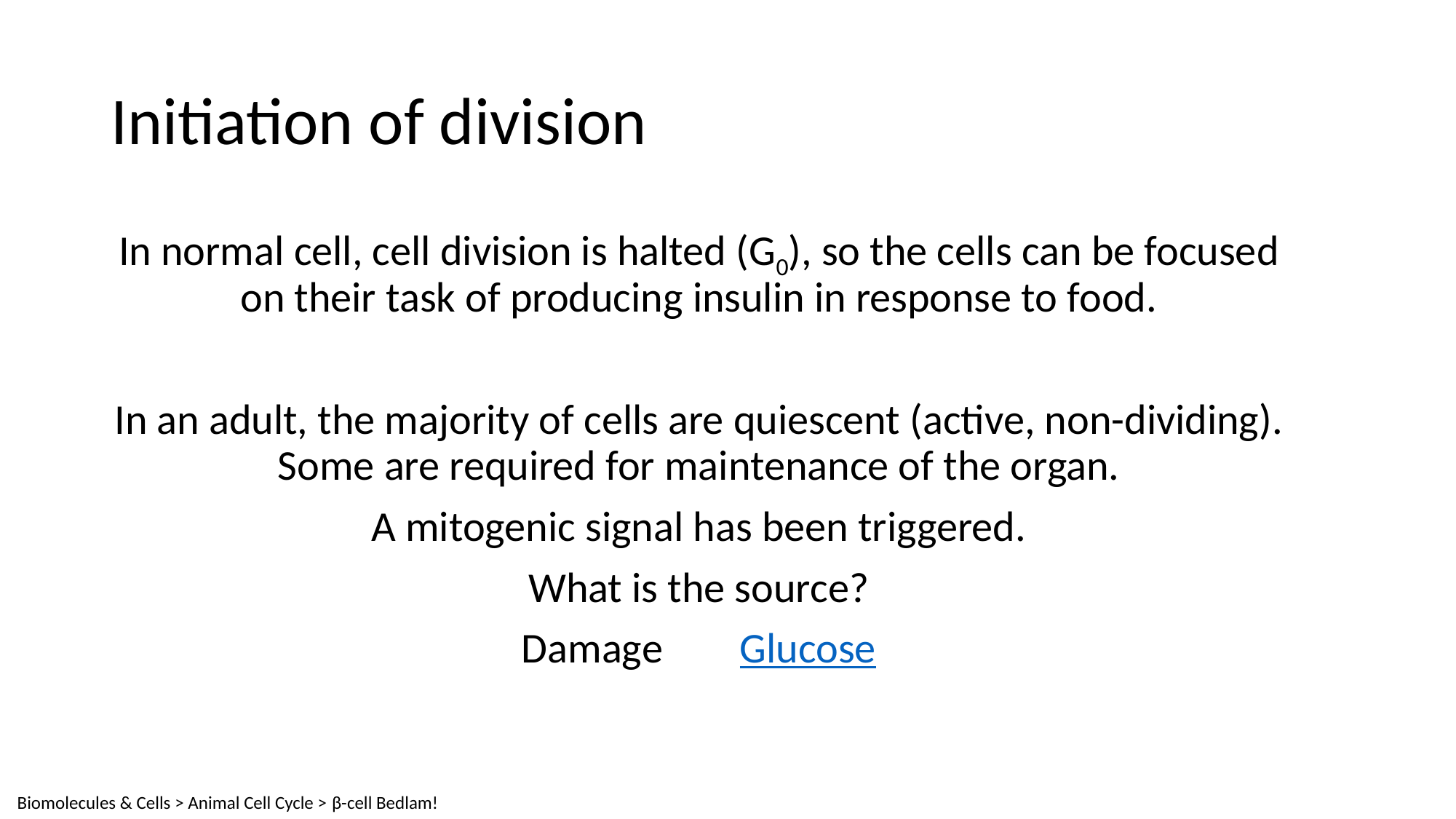

# Initiation of division
In normal cell, cell division is halted (G0), so the cells can be focused on their task of producing insulin in response to food.

In an adult, the majority of cells are quiescent (active, non-dividing). Some are required for maintenance of the organ.
A mitogenic signal has been triggered.
What is the source?
Damage	Glucose

Biomolecules & Cells > Animal Cell Cycle > β-cell Bedlam!